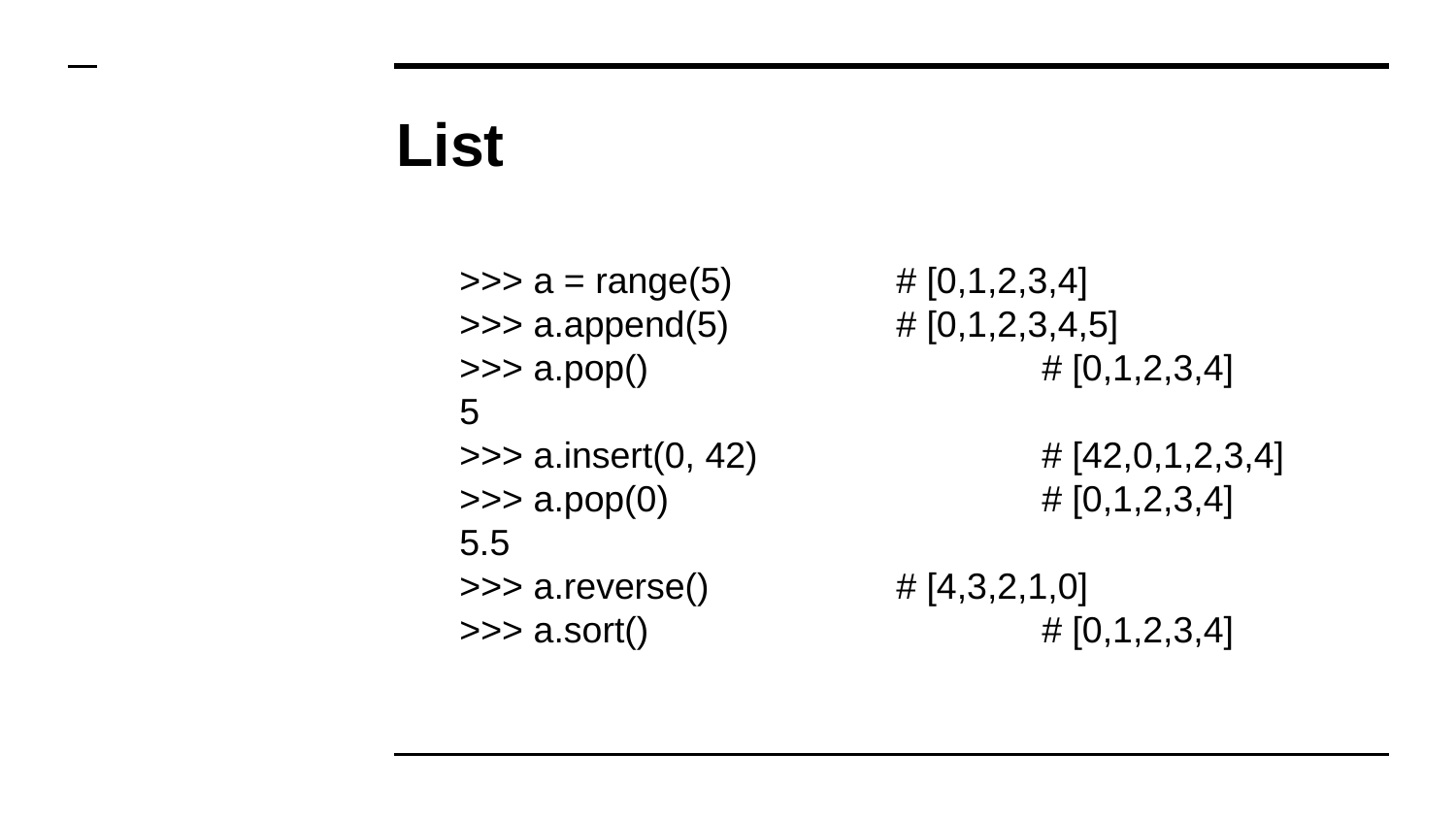

# List
>>> a = range(5)		# [0,1,2,3,4]
>>> a.append(5)		# [0,1,2,3,4,5]
>>> a.pop()			# [0,1,2,3,4]
5
>>> a.insert(0, 42)		# [42,0,1,2,3,4]
>>> a.pop(0)			# [0,1,2,3,4]
5.5
>>> a.reverse()		# [4,3,2,1,0]
>>> a.sort()			# [0,1,2,3,4]